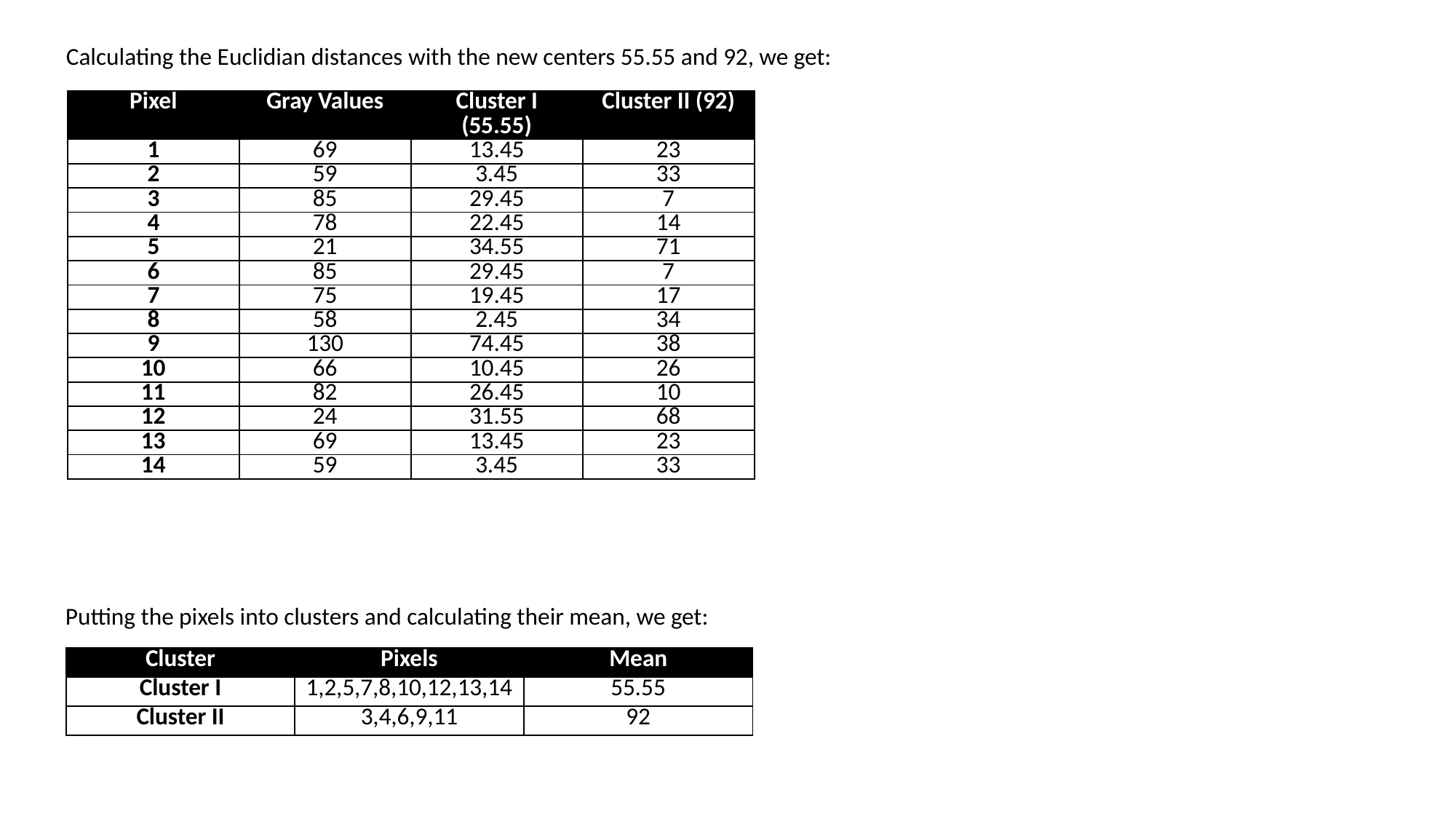

Calculating the Euclidian distances with the new centers 55.55 and 92, we get:
| Pixel | Gray Values | Cluster I (55.55) | Cluster II (92) |
| --- | --- | --- | --- |
| 1 | 69 | 13.45 | 23 |
| 2 | 59 | 3.45 | 33 |
| 3 | 85 | 29.45 | 7 |
| 4 | 78 | 22.45 | 14 |
| 5 | 21 | 34.55 | 71 |
| 6 | 85 | 29.45 | 7 |
| 7 | 75 | 19.45 | 17 |
| 8 | 58 | 2.45 | 34 |
| 9 | 130 | 74.45 | 38 |
| 10 | 66 | 10.45 | 26 |
| 11 | 82 | 26.45 | 10 |
| 12 | 24 | 31.55 | 68 |
| 13 | 69 | 13.45 | 23 |
| 14 | 59 | 3.45 | 33 |
Putting the pixels into clusters and calculating their mean, we get:
| Cluster | Pixels | Mean |
| --- | --- | --- |
| Cluster I | 1,2,5,7,8,10,12,13,14 | 55.55 |
| Cluster II | 3,4,6,9,11 | 92 |